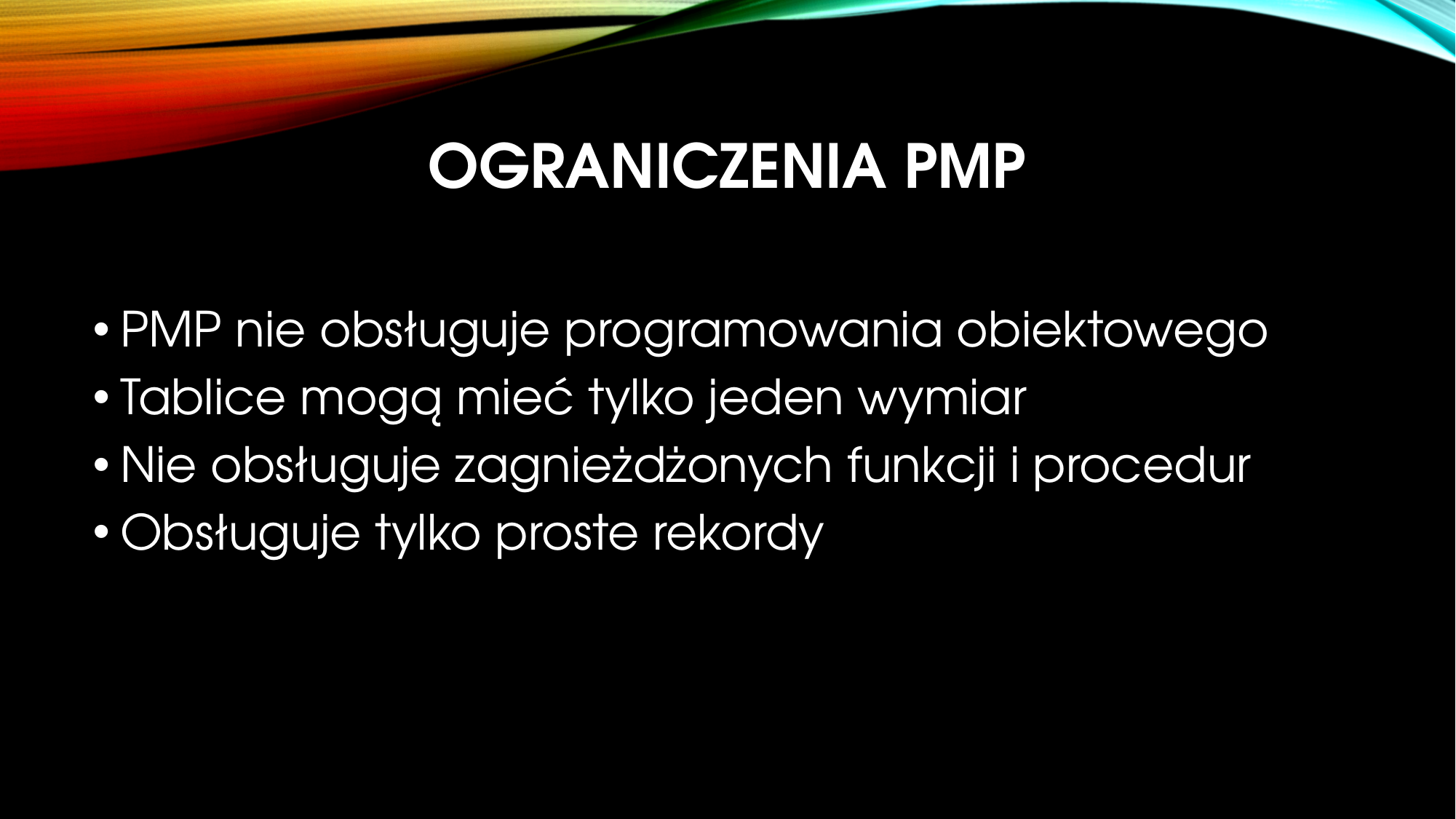

# Ograniczenia pMP
PMP nie obsługuje programowania obiektowego
Tablice mogą mieć tylko jeden wymiar
Nie obsługuje zagnieżdżonych funkcji i procedur
Obsługuje tylko proste rekordy